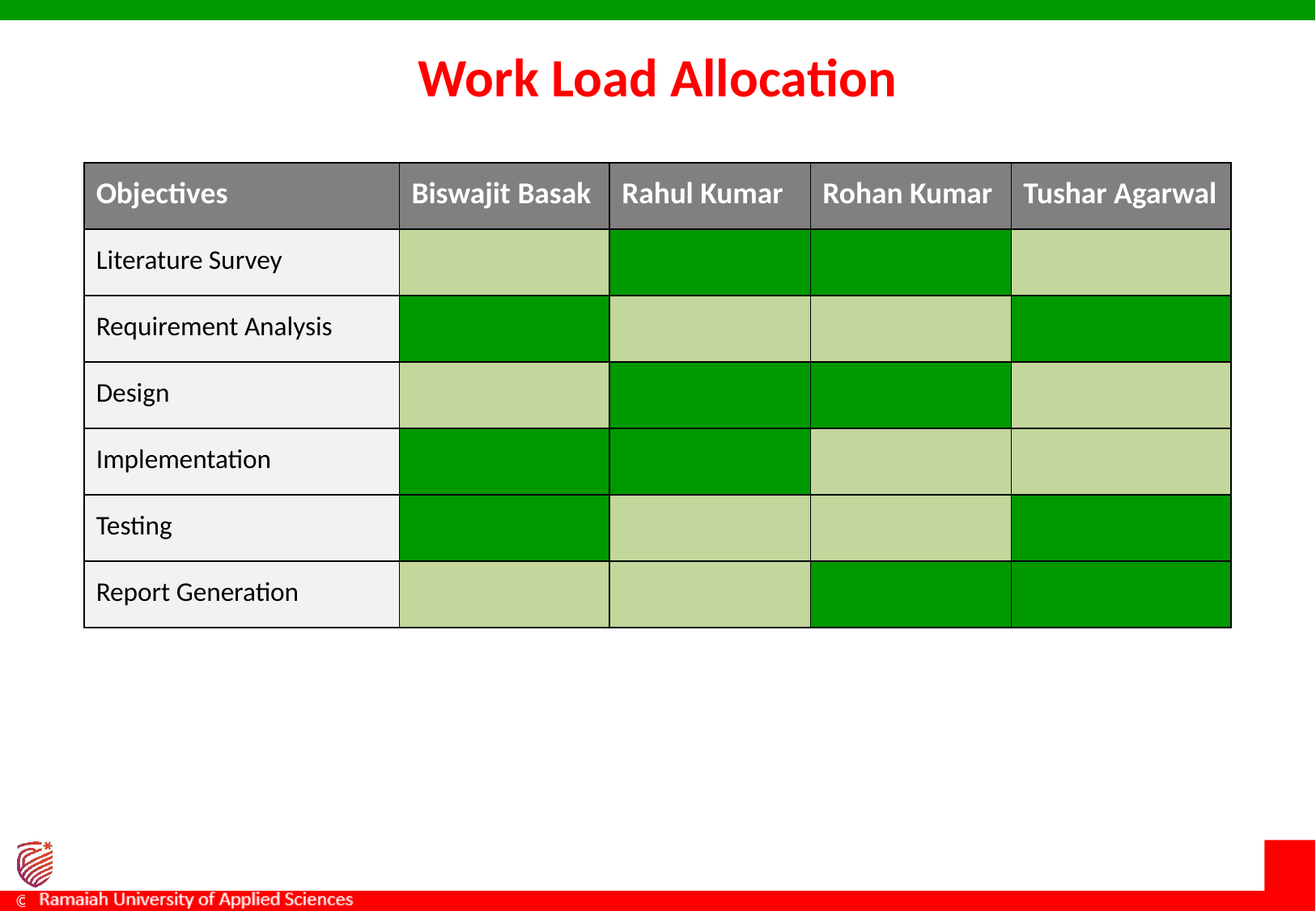

# Work Load Allocation
| Objectives | Biswajit Basak | Rahul Kumar | Rohan Kumar | Tushar Agarwal |
| --- | --- | --- | --- | --- |
| Literature Survey |  |  |  |  |
| Requirement Analysis |  |  |  |  |
| Design |  |  |  |  |
| Implementation |  |  |  |  |
| Testing |  |  |  |  |
| Report Generation |  |  |  |  |